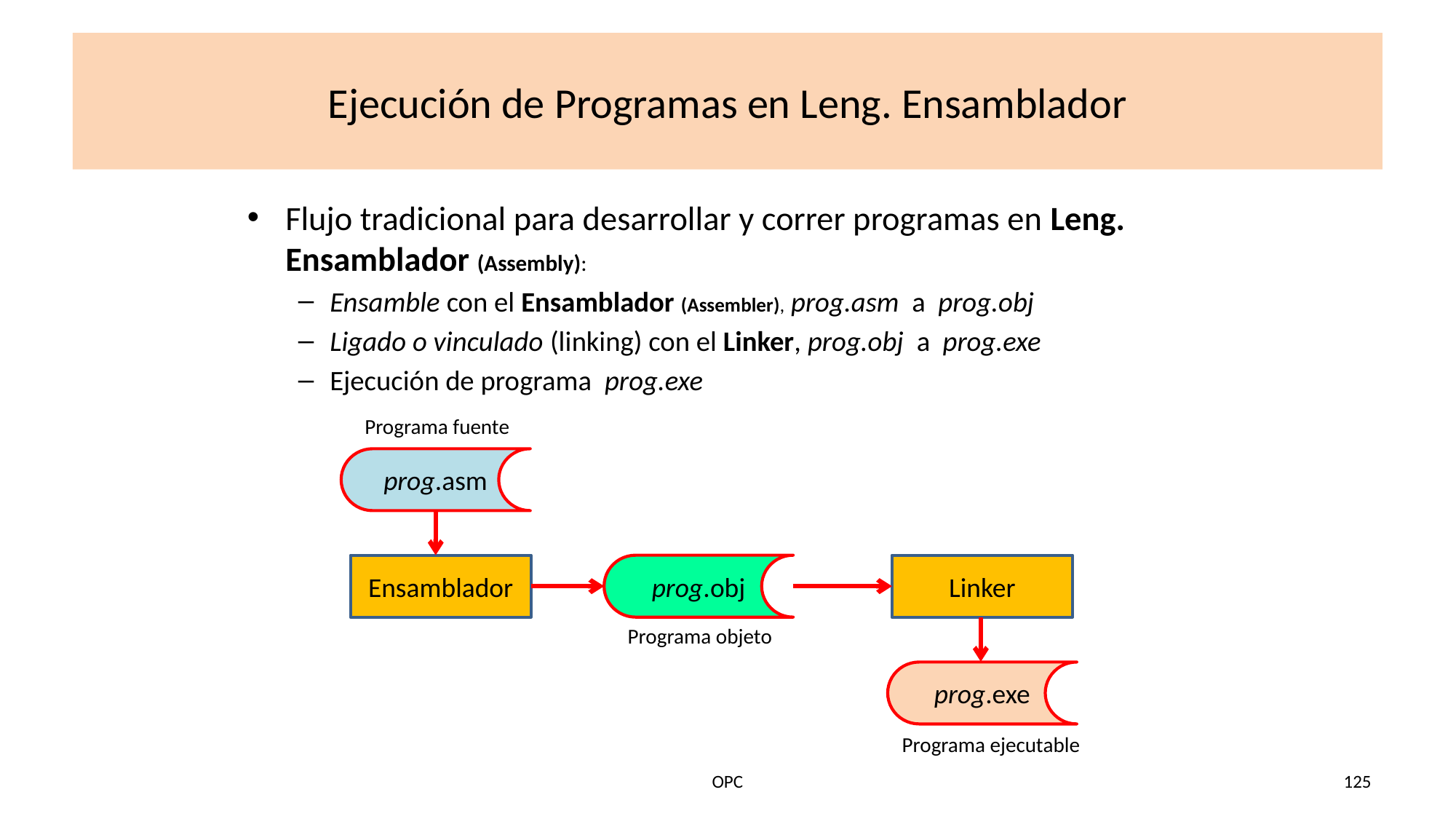

# Ejecución de Programas en Leng. Ensamblador
Flujo tradicional para desarrollar y correr programas en Leng. Ensamblador (Assembly):
Ensamble con el Ensamblador (Assembler), prog.asm  a  prog.obj
Ligado o vinculado (linking) con el Linker, prog.obj  a  prog.exe
Ejecución de programa  prog.exe
Programa fuente
prog.asm
Ensamblador
prog.obj
Linker
Programa objeto
prog.exe
Programa ejecutable
OPC
125